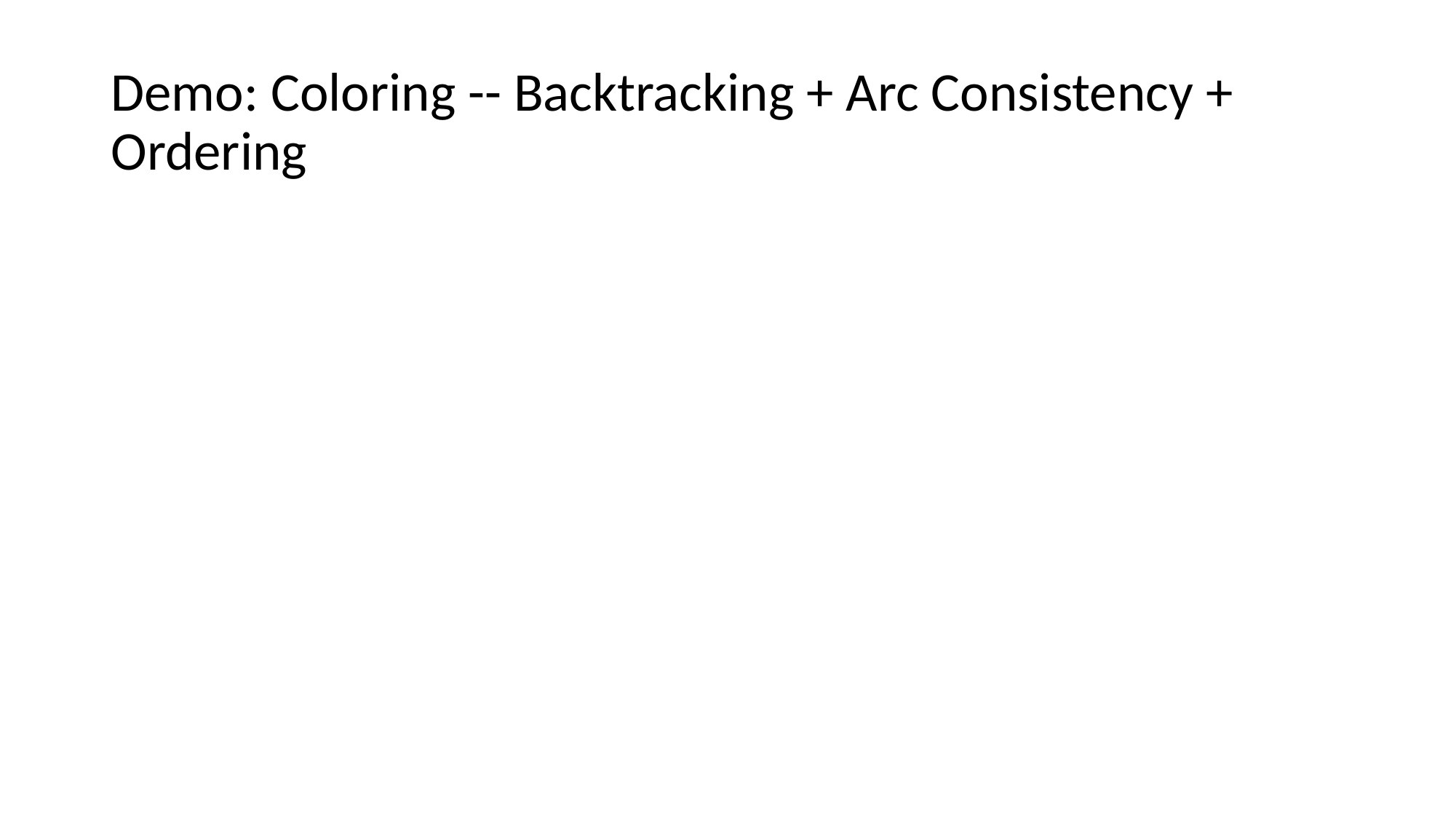

# Demo: Coloring -- Backtracking + Arc Consistency + Ordering